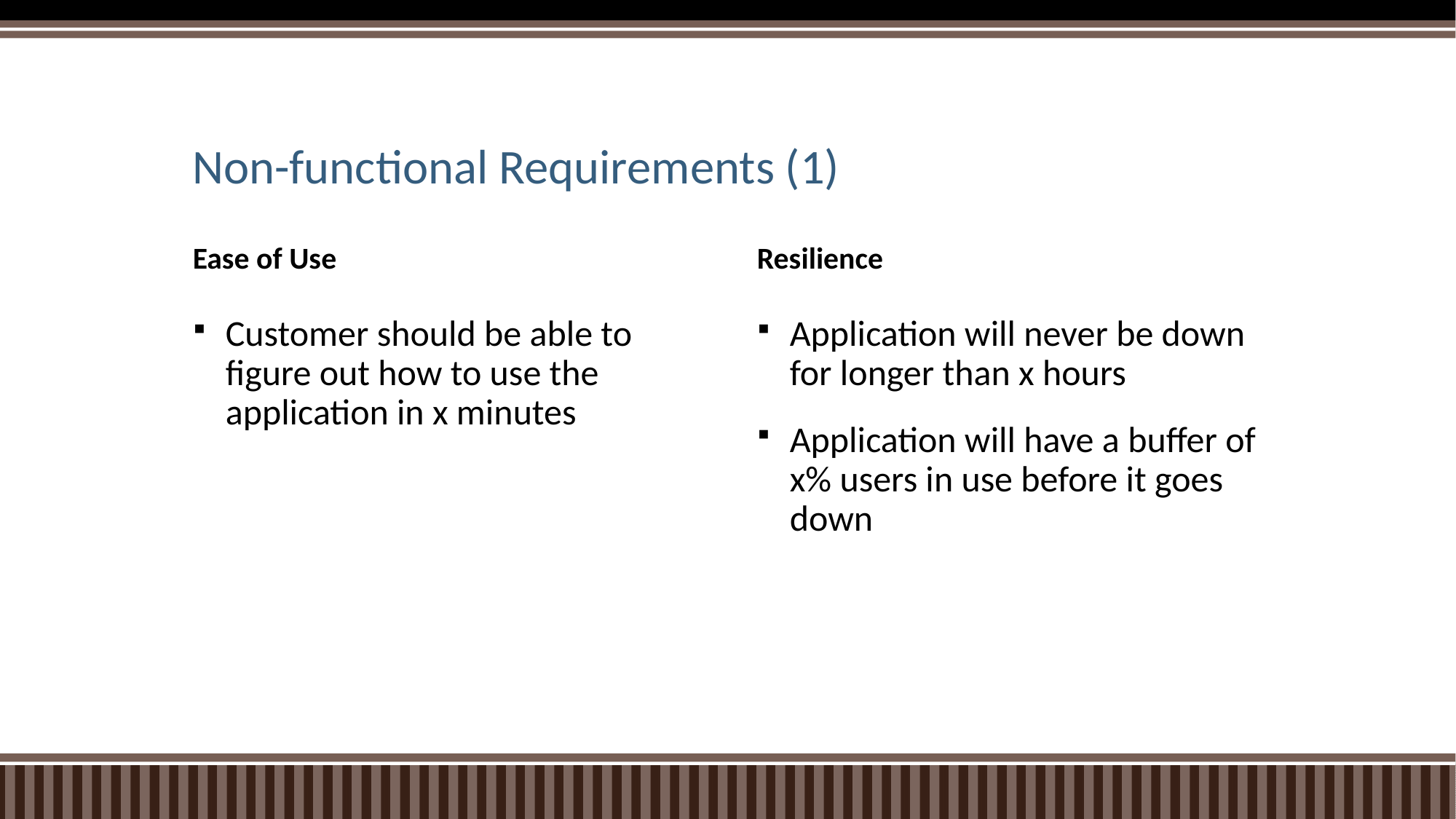

# Non-functional Requirements (1)
Ease of Use
Resilience
Customer should be able to figure out how to use the application in x minutes
Application will never be down for longer than x hours
Application will have a buffer of x% users in use before it goes down